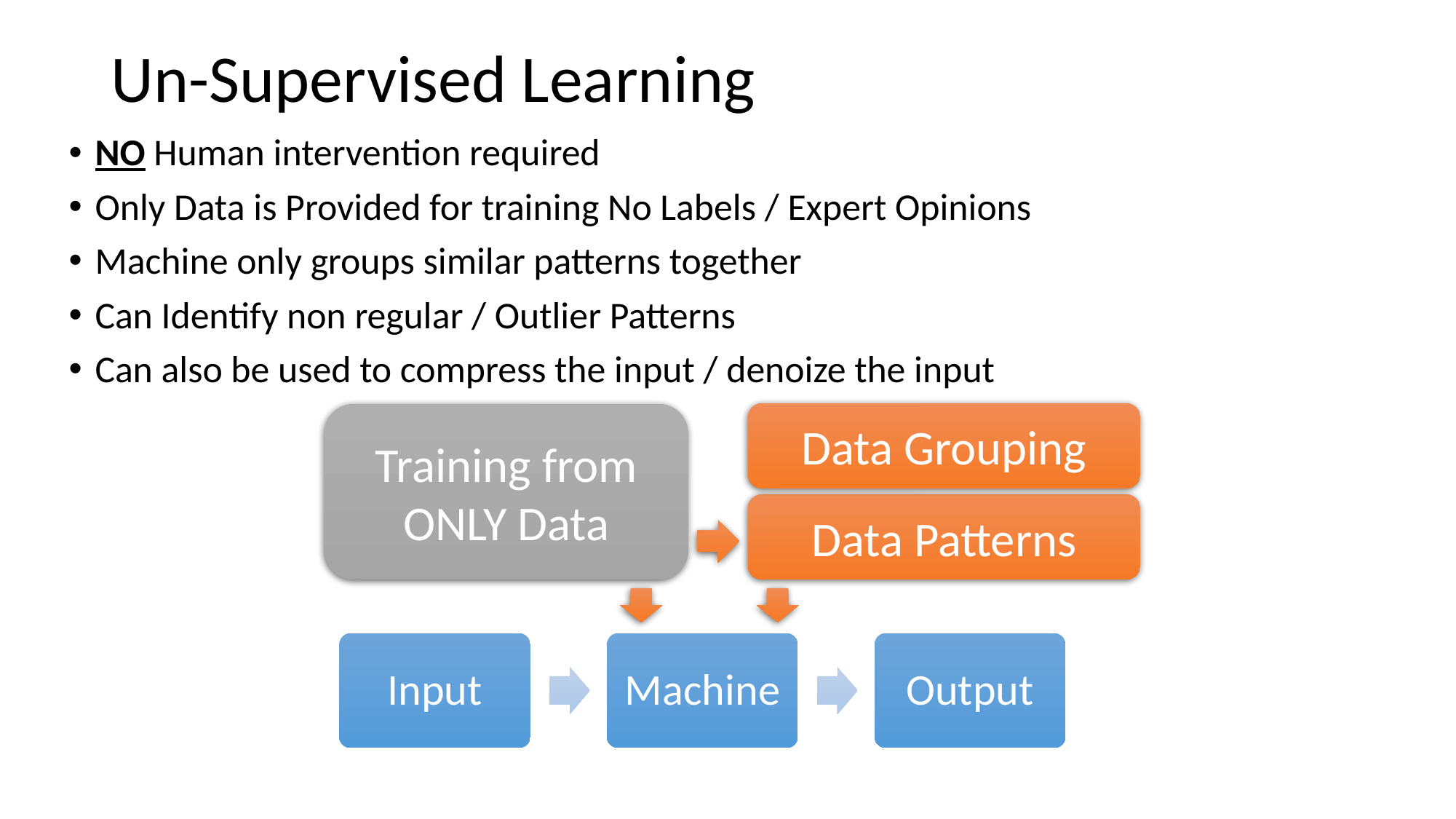

# Un-Supervised Learning
NO Human intervention required
Only Data is Provided for training No Labels / Expert Opinions
Machine only groups similar patterns together
Can Identify non regular / Outlier Patterns
Can also be used to compress the input / denoize the input

Data Grouping
Training from ONLY Data
Data Patterns

Input
Machine
Output